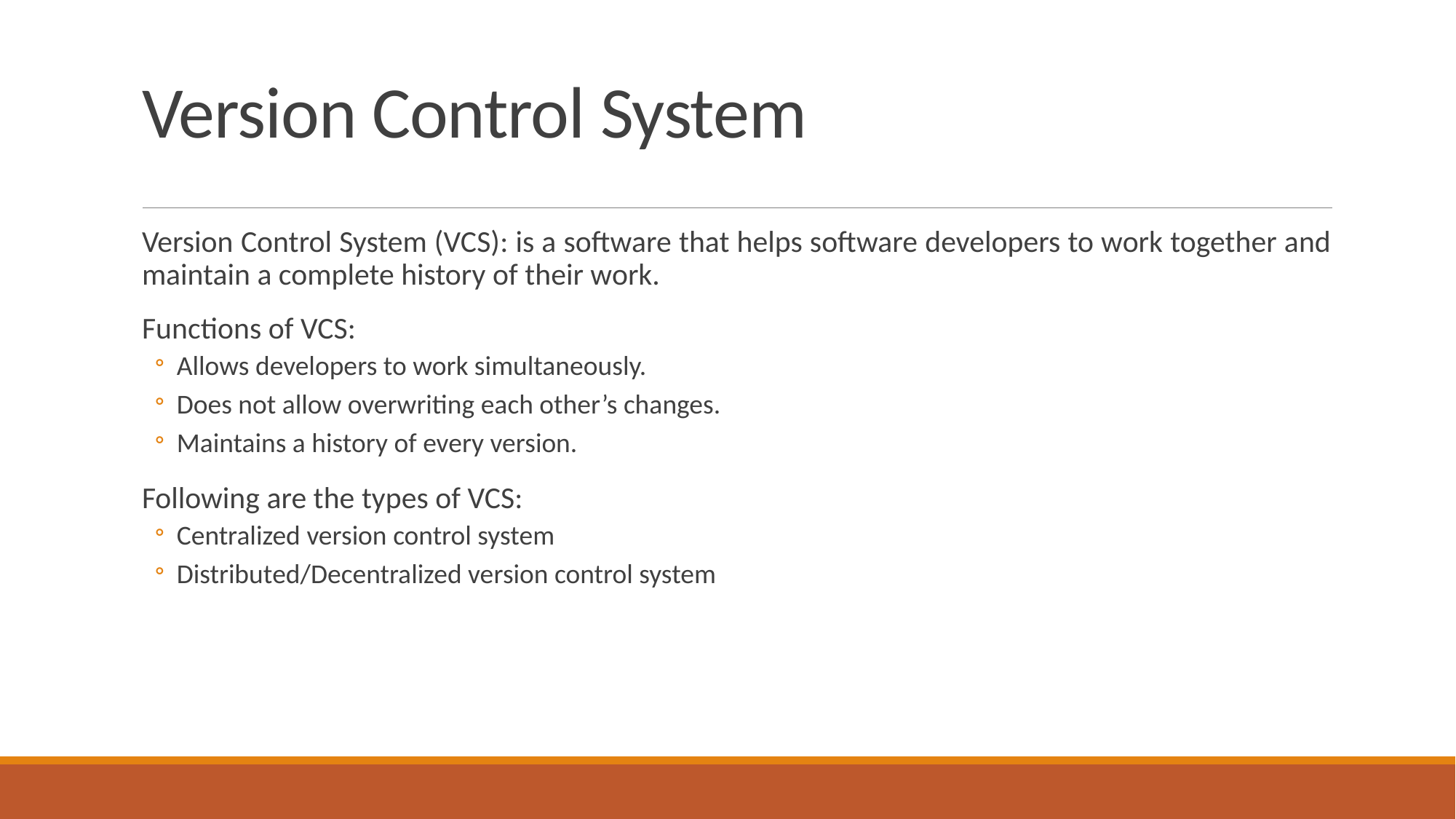

# Version Control System
Version Control System (VCS): is a software that helps software developers to work together and maintain a complete history of their work.
Functions of VCS:
Allows developers to work simultaneously.
Does not allow overwriting each other’s changes.
Maintains a history of every version.
Following are the types of VCS:
Centralized version control system
Distributed/Decentralized version control system